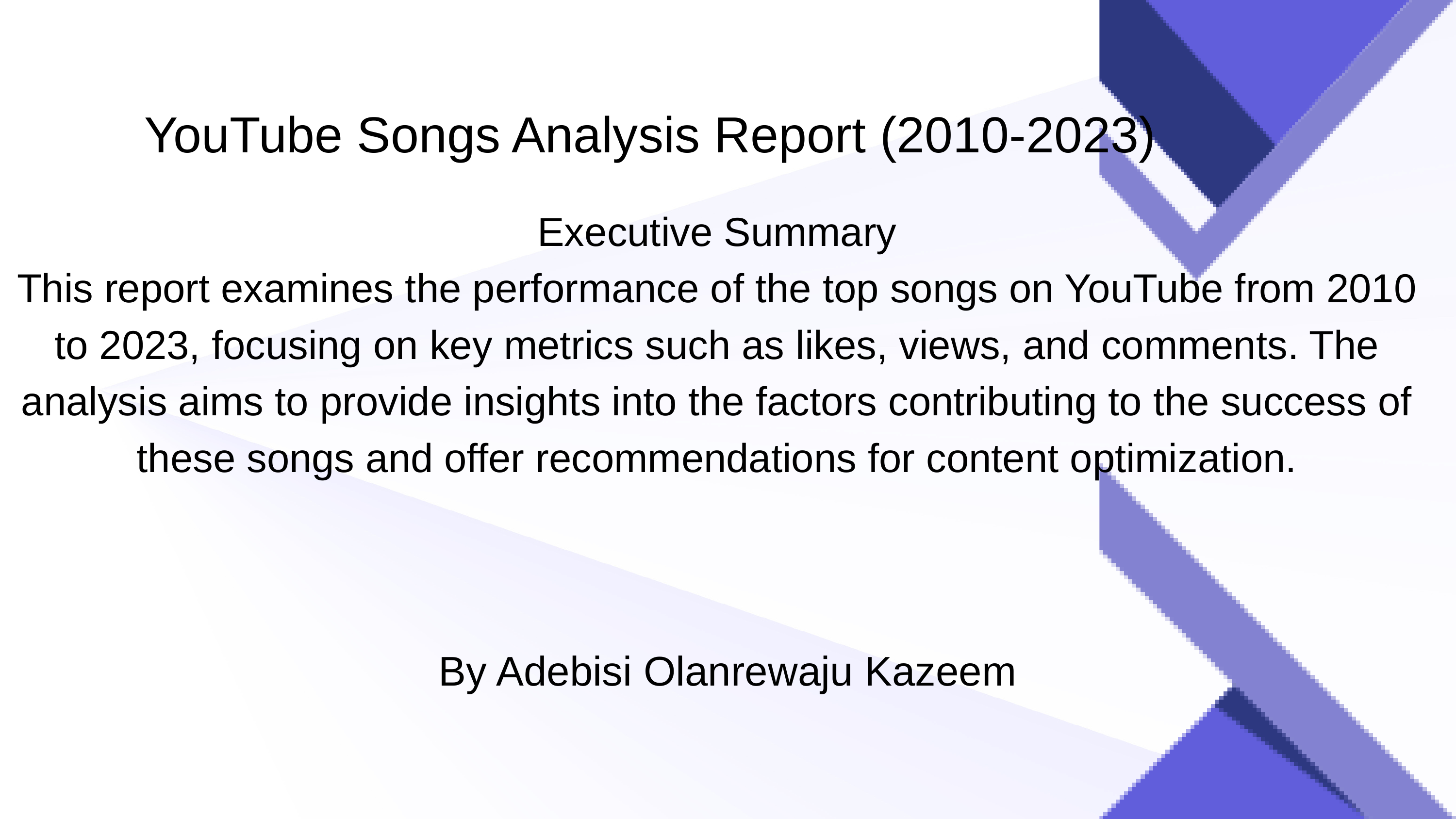

YouTube Songs Analysis Report (2010-2023)

Executive Summary
This report examines the performance of the top songs on YouTube from 2010 to 2023, focusing on key metrics such as likes, views, and comments. The analysis aims to provide insights into the factors contributing to the success of these songs and offer recommendations for content optimization.

By Adebisi Olanrewaju Kazeem